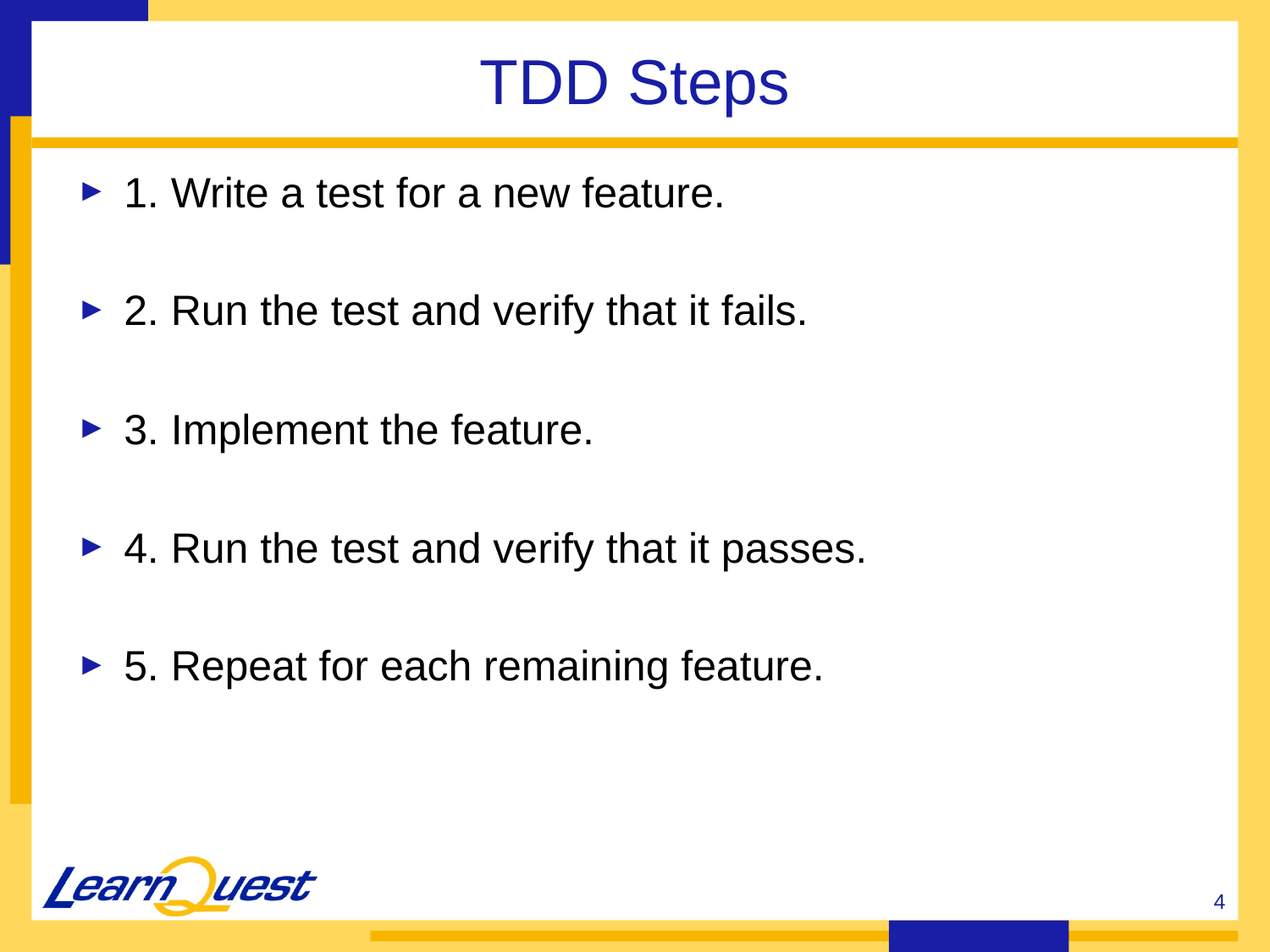

# TDD Steps
1. Write a test for a new feature.

2. Run the test and verify that it fails.

3. Implement the feature.

4. Run the test and verify that it passes.

5. Repeat for each remaining feature.

4